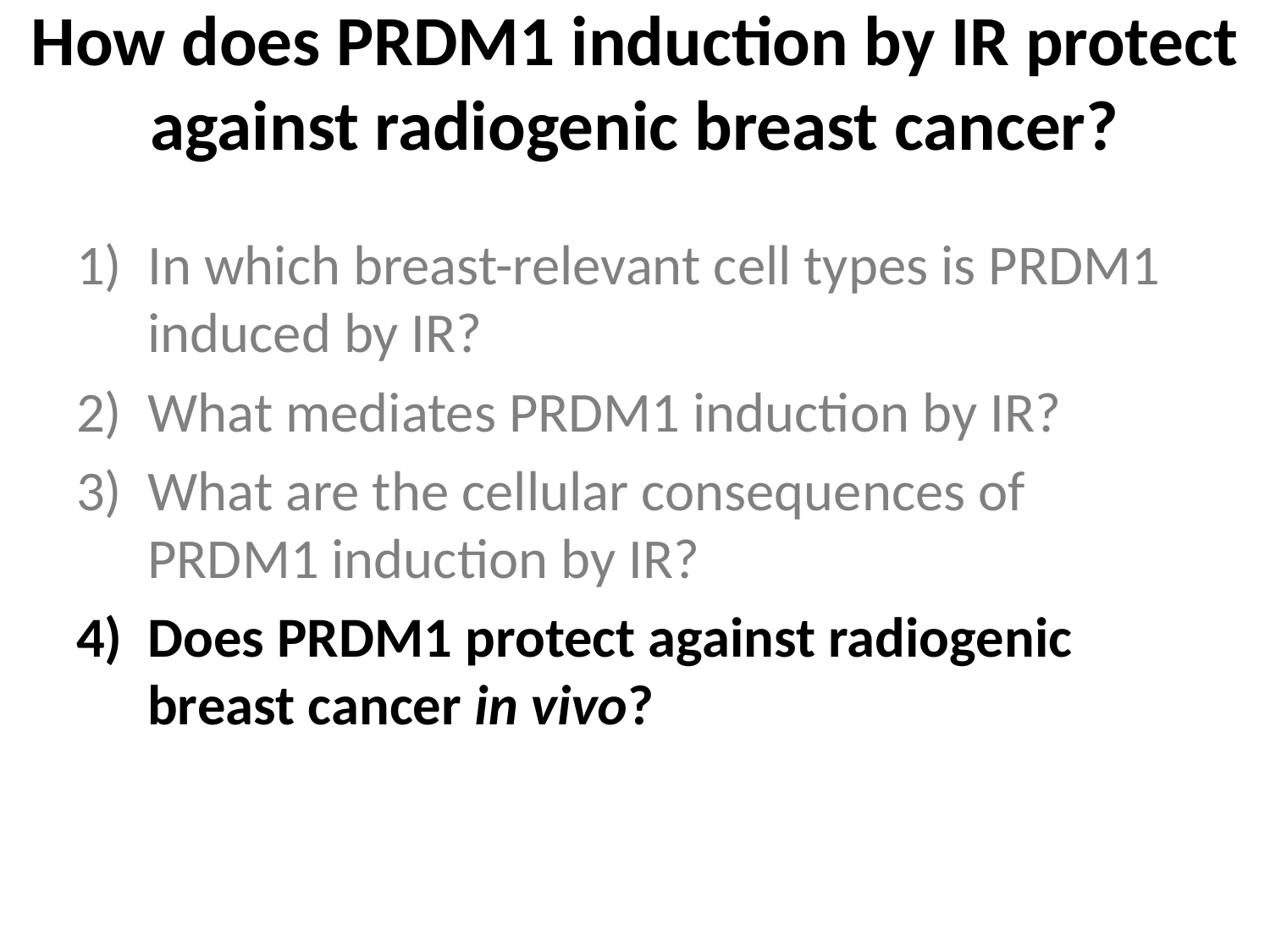

# How does PRDM1 induction by IR protect against radiogenic breast cancer?
In which breast-relevant cell types is PRDM1 induced by IR?
What mediates PRDM1 induction by IR?
What are the cellular consequences of PRDM1 induction by IR?
Does PRDM1 protect against radiogenic breast cancer in vivo?